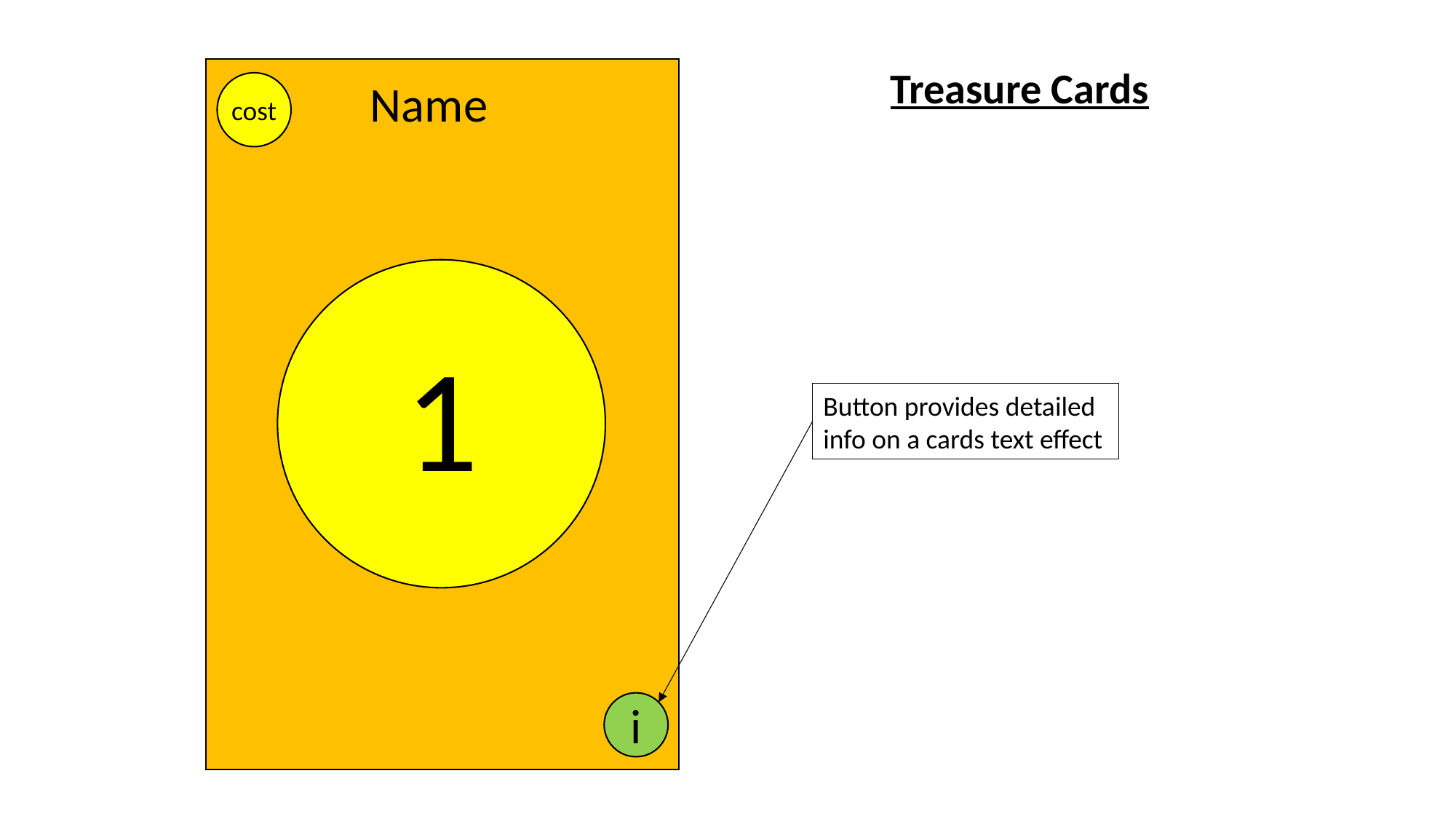

Treasure Cards

Name

cost

1
Button provides detailed info on a cards text effect
i